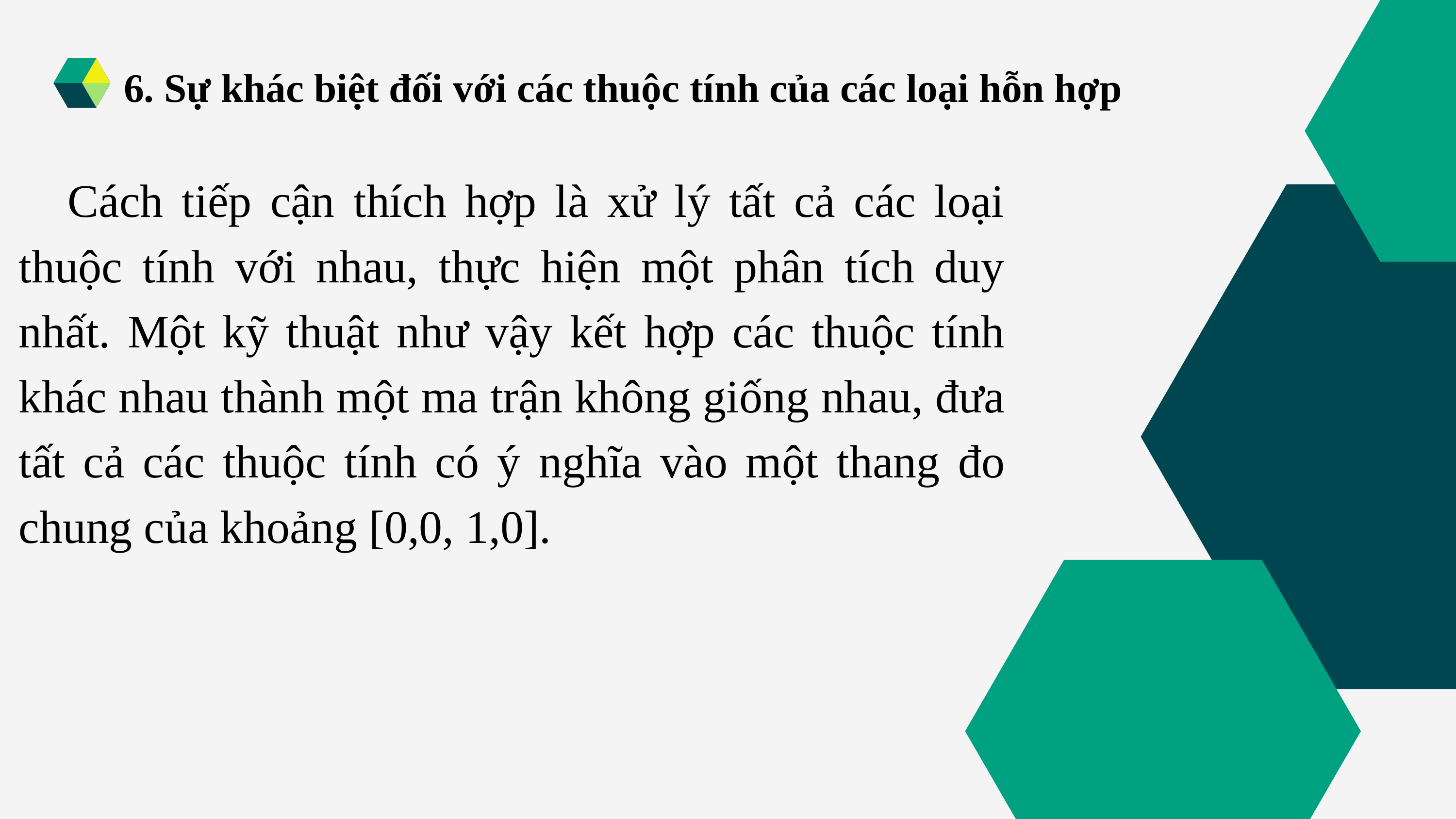

6. Sự khác biệt đối với các thuộc tính của các loại hỗn hợp

 Cách tiếp cận thích hợp là xử lý tất cả các loại thuộc tính với nhau, thực hiện một phân tích duy nhất. Một kỹ thuật như vậy kết hợp các thuộc tính khác nhau thành một ma trận không giống nhau, đưa tất cả các thuộc tính có ý nghĩa vào một thang đo chung của khoảng [0,0, 1,0].